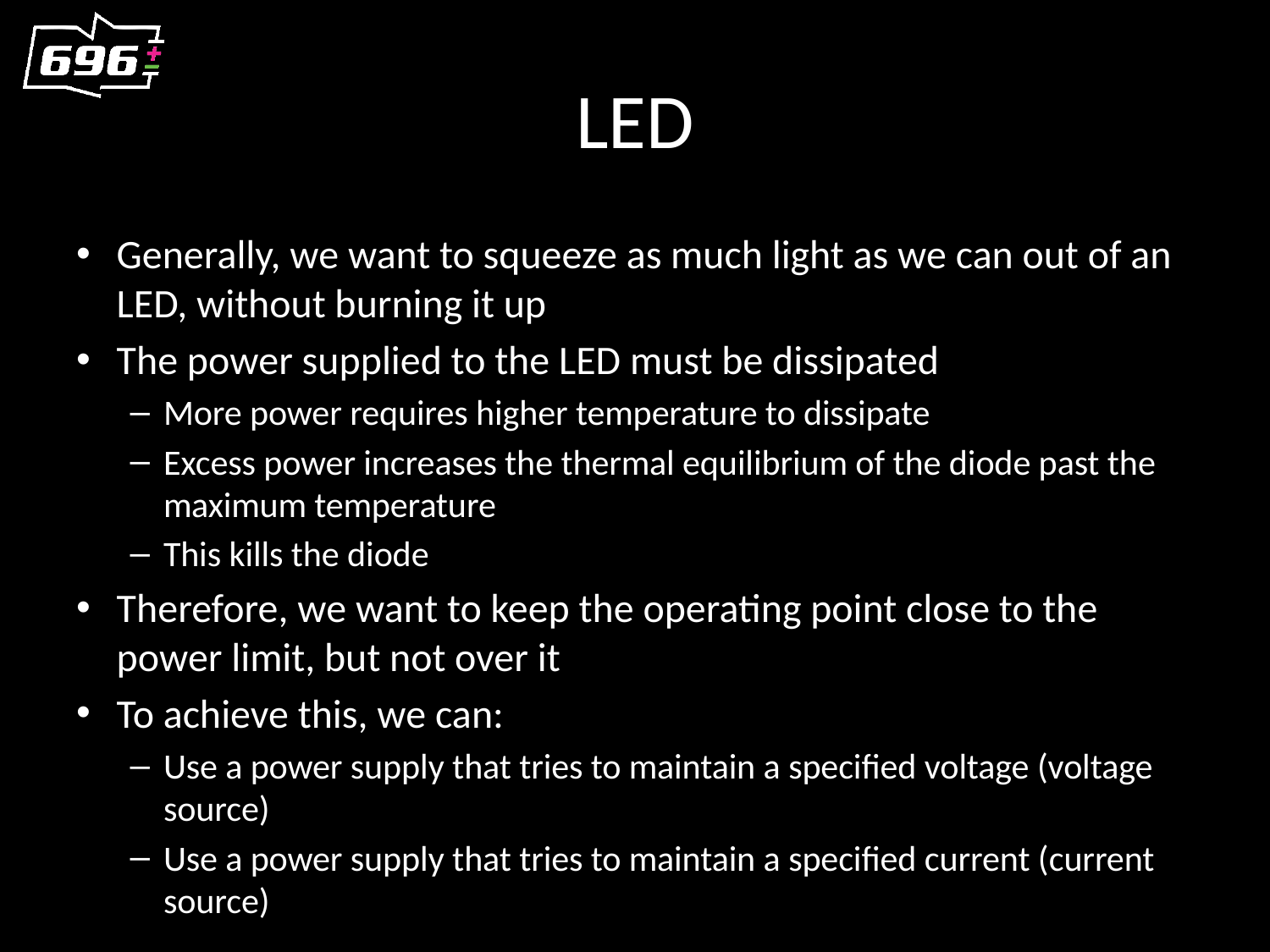

# LED
Generally, we want to squeeze as much light as we can out of an LED, without burning it up
The power supplied to the LED must be dissipated
More power requires higher temperature to dissipate
Excess power increases the thermal equilibrium of the diode past the maximum temperature
This kills the diode
Therefore, we want to keep the operating point close to the power limit, but not over it
To achieve this, we can:
Use a power supply that tries to maintain a specified voltage (voltage source)
Use a power supply that tries to maintain a specified current (current source)